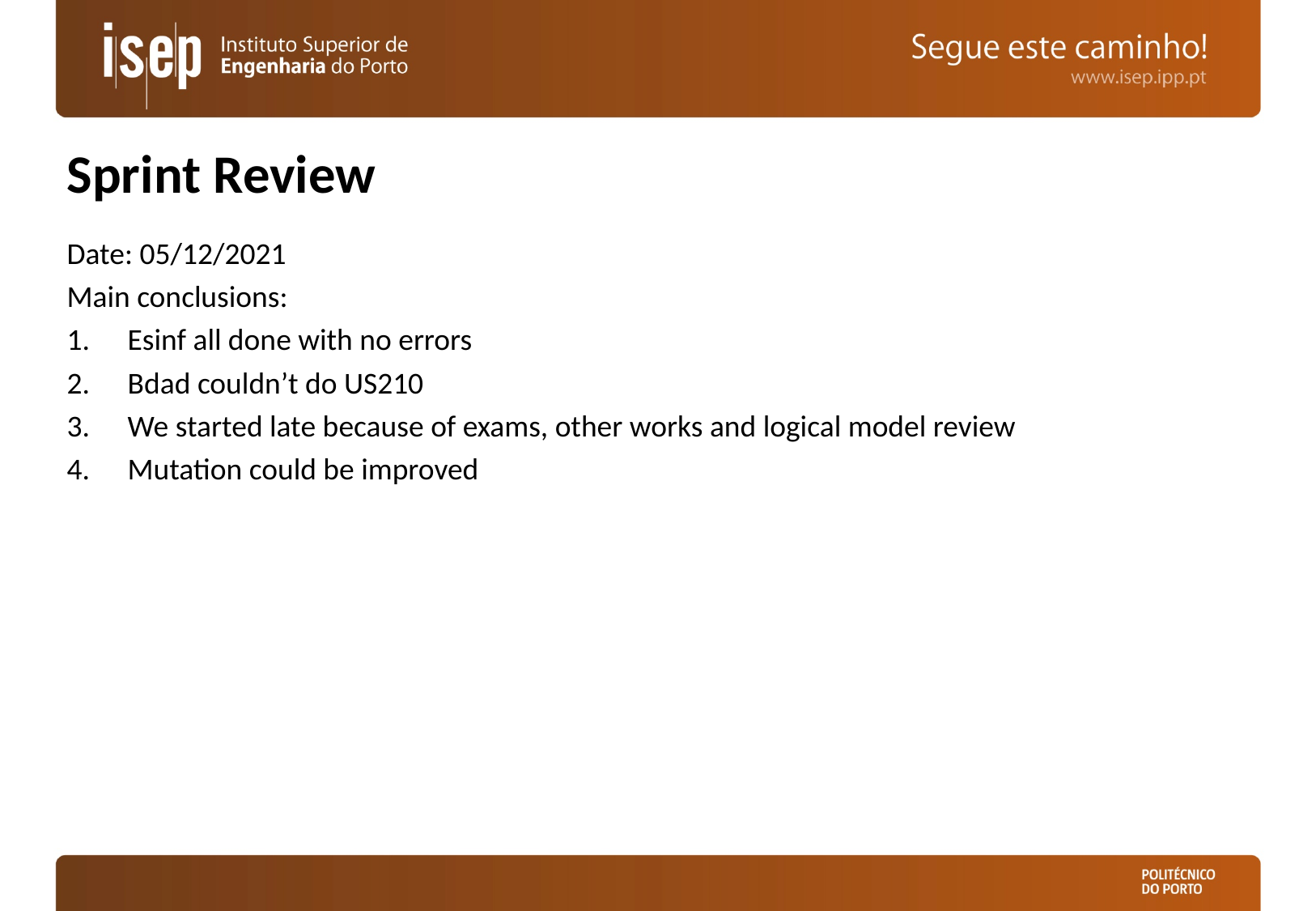

# Sprint Review
Date: 05/12/2021
Main conclusions:
Esinf all done with no errors
Bdad couldn’t do US210
We started late because of exams, other works and logical model review
Mutation could be improved